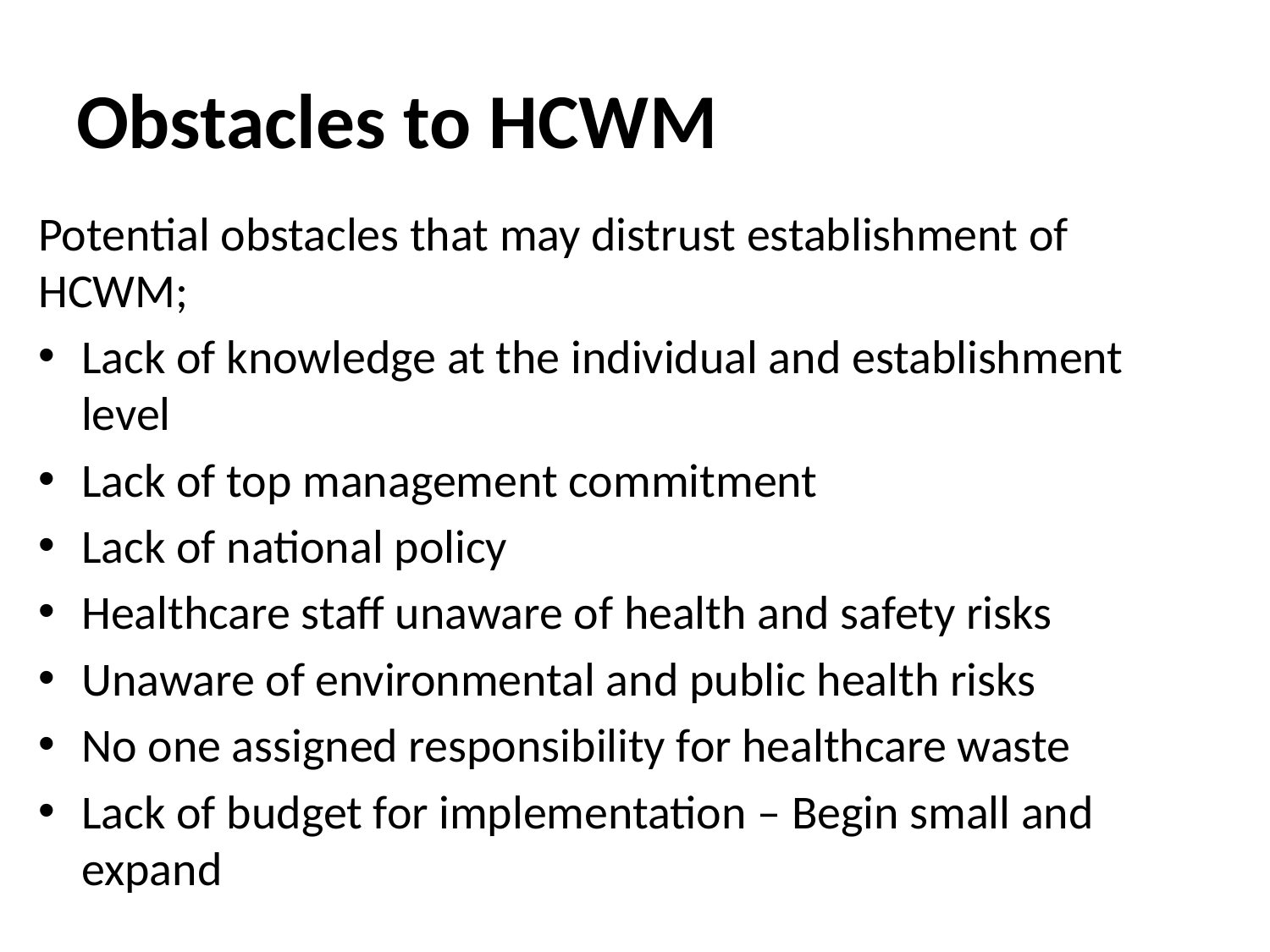

# Obstacles to HCWM
Potential obstacles that may distrust establishment of HCWM;
Lack of knowledge at the individual and establishment level
Lack of top management commitment
Lack of national policy
Healthcare staff unaware of health and safety risks
Unaware of environmental and public health risks
No one assigned responsibility for healthcare waste
Lack of budget for implementation – Begin small and expand